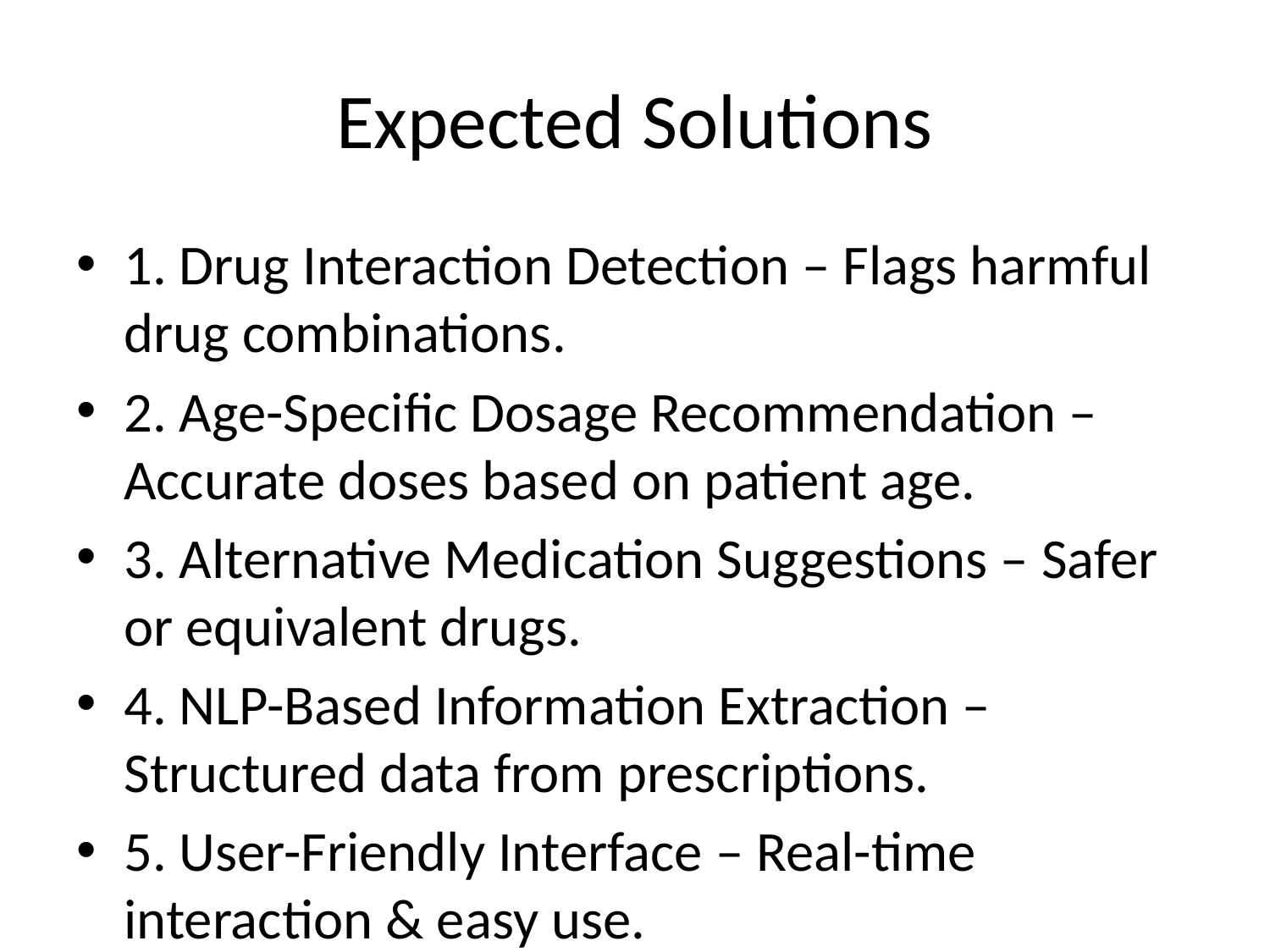

# Expected Solutions
1. Drug Interaction Detection – Flags harmful drug combinations.
2. Age-Specific Dosage Recommendation – Accurate doses based on patient age.
3. Alternative Medication Suggestions – Safer or equivalent drugs.
4. NLP-Based Information Extraction – Structured data from prescriptions.
5. User-Friendly Interface – Real-time interaction & easy use.